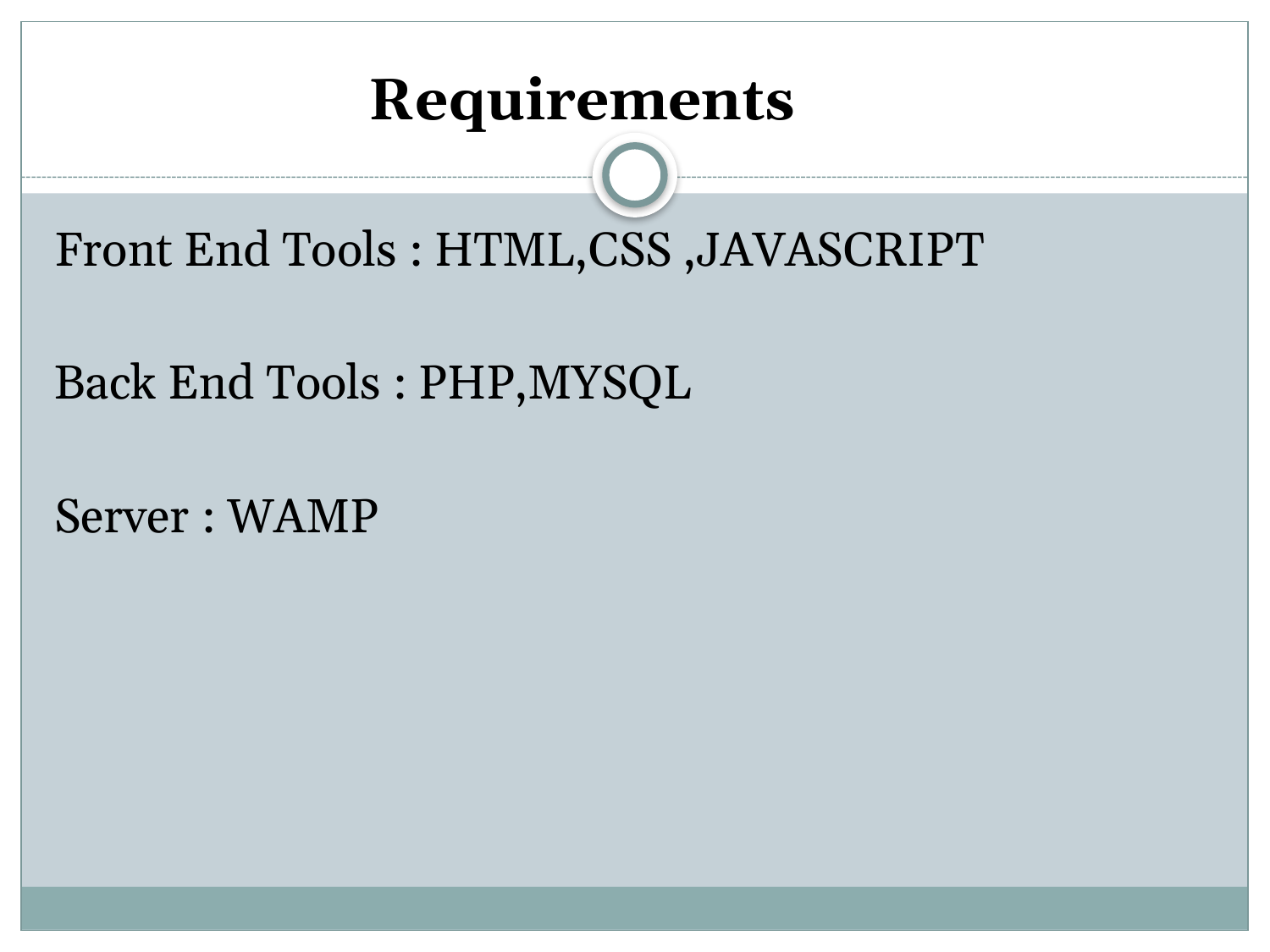

# Requirements
Front End Tools : HTML,CSS ,JAVASCRIPT

Back End Tools : PHP,MYSQL

Server : WAMP